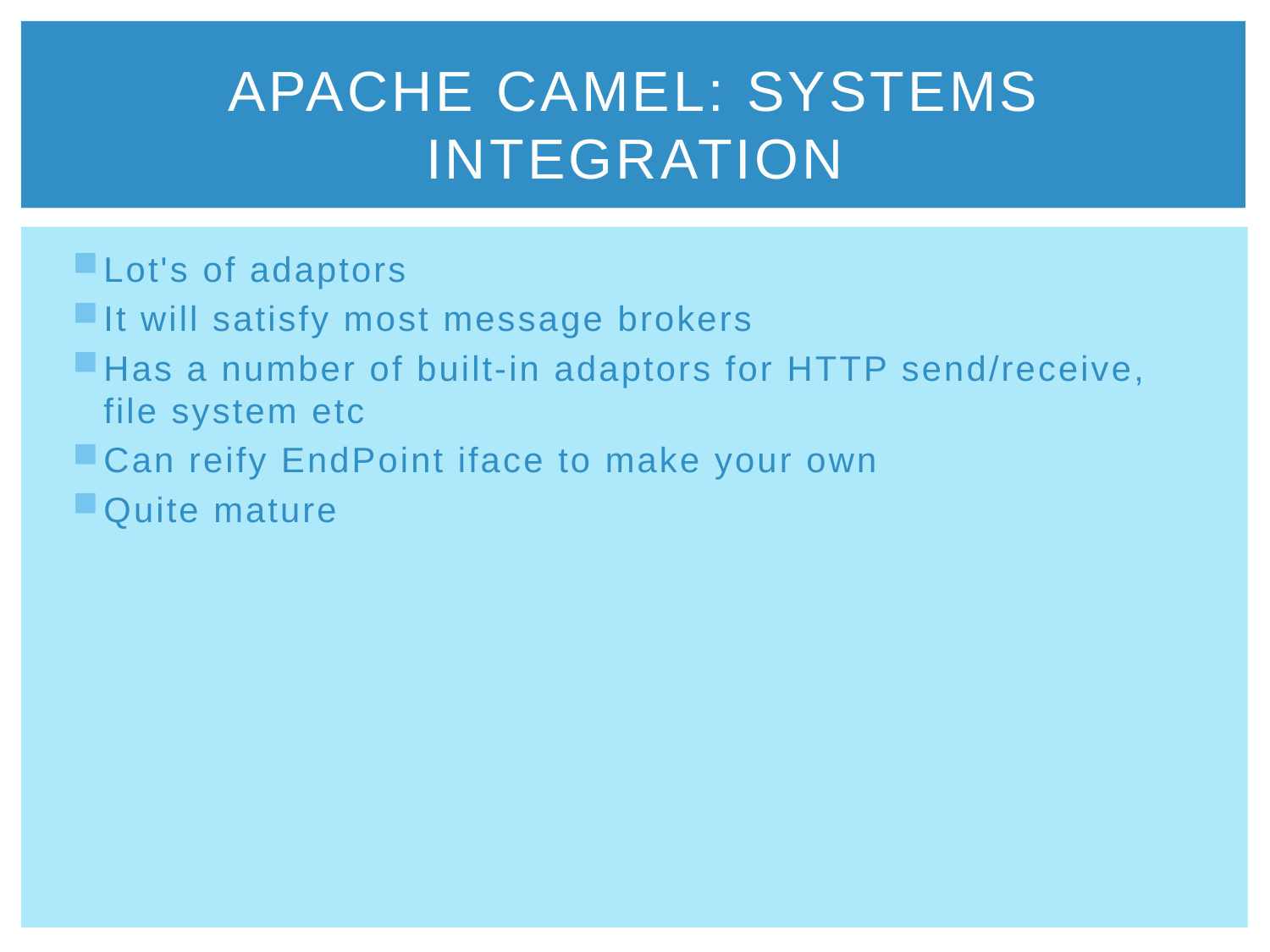

# Apache Camel: Systems Integration
Lot's of adaptors
It will satisfy most message brokers
Has a number of built-in adaptors for HTTP send/receive, file system etc
Can reify EndPoint iface to make your own
Quite mature